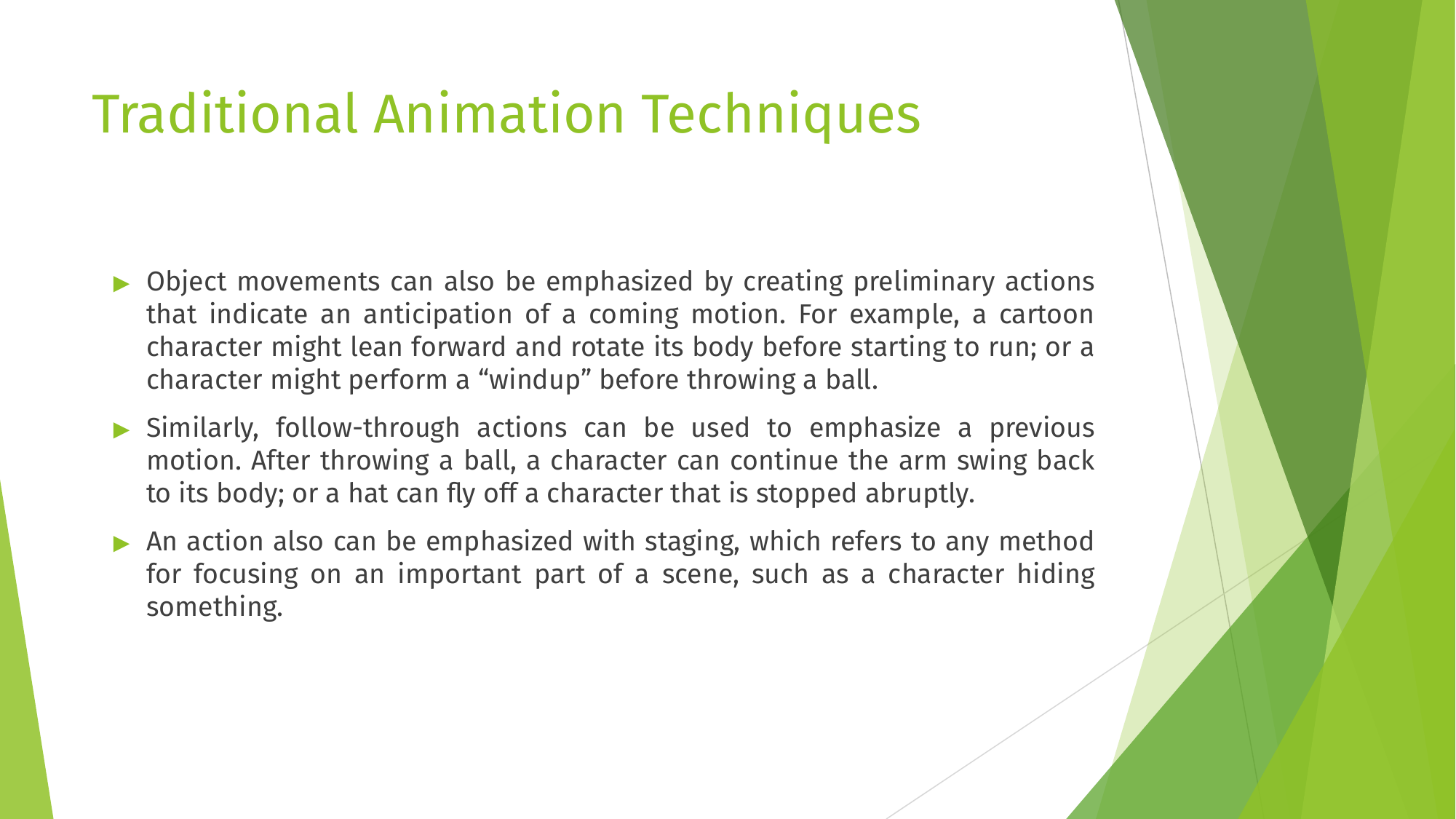

# Traditional Animation Techniques
Object movements can also be emphasized by creating preliminary actions that indicate an anticipation of a coming motion. For example, a cartoon character might lean forward and rotate its body before starting to run; or a character might perform a “windup” before throwing a ball.
Similarly, follow-through actions can be used to emphasize a previous motion. After throwing a ball, a character can continue the arm swing back to its body; or a hat can fly off a character that is stopped abruptly.
An action also can be emphasized with staging, which refers to any method for focusing on an important part of a scene, such as a character hiding something.